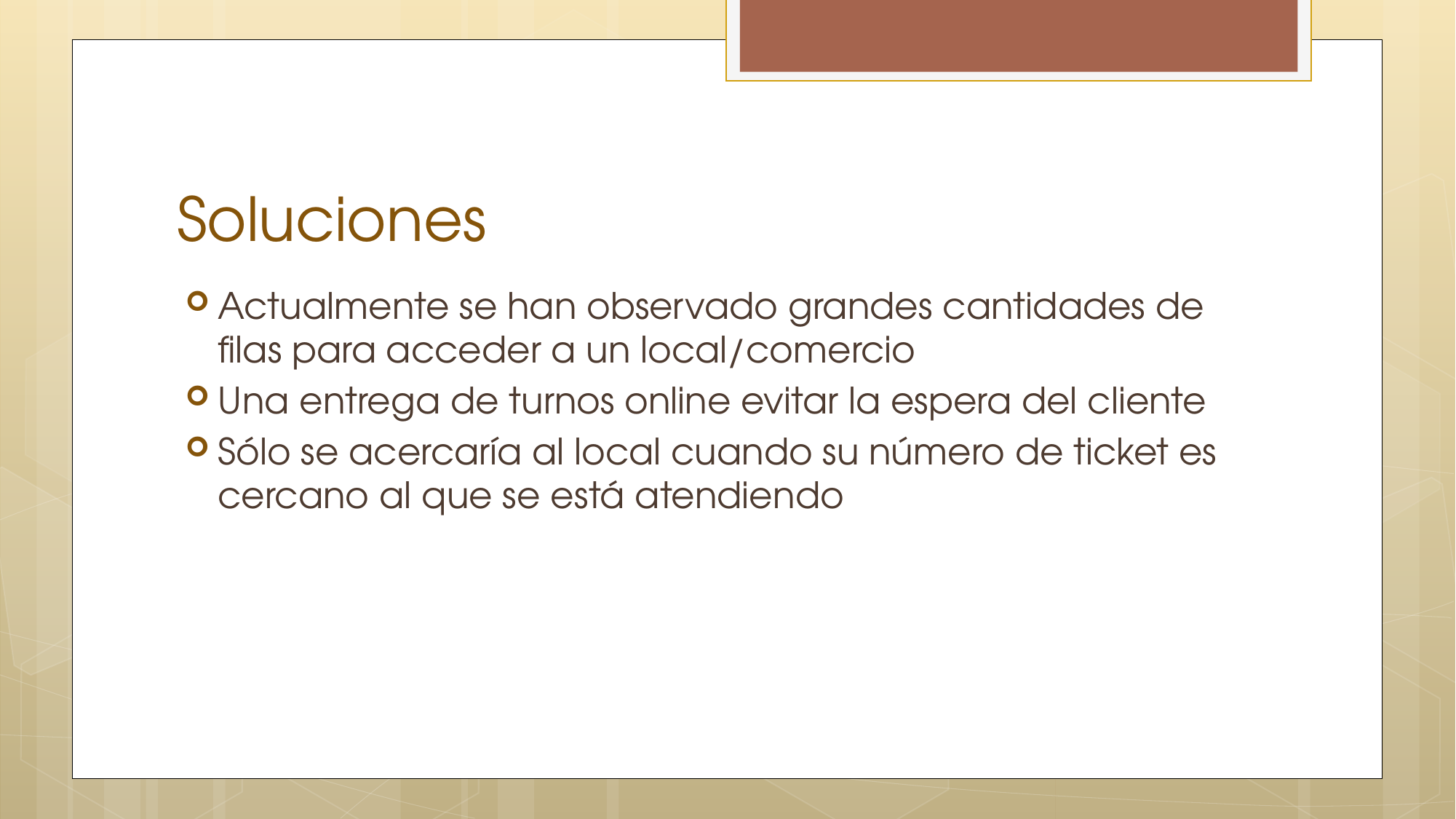

# Soluciones
Actualmente se han observado grandes cantidades de filas para acceder a un local/comercio
Una entrega de turnos online evitar la espera del cliente
Sólo se acercaría al local cuando su número de ticket es cercano al que se está atendiendo